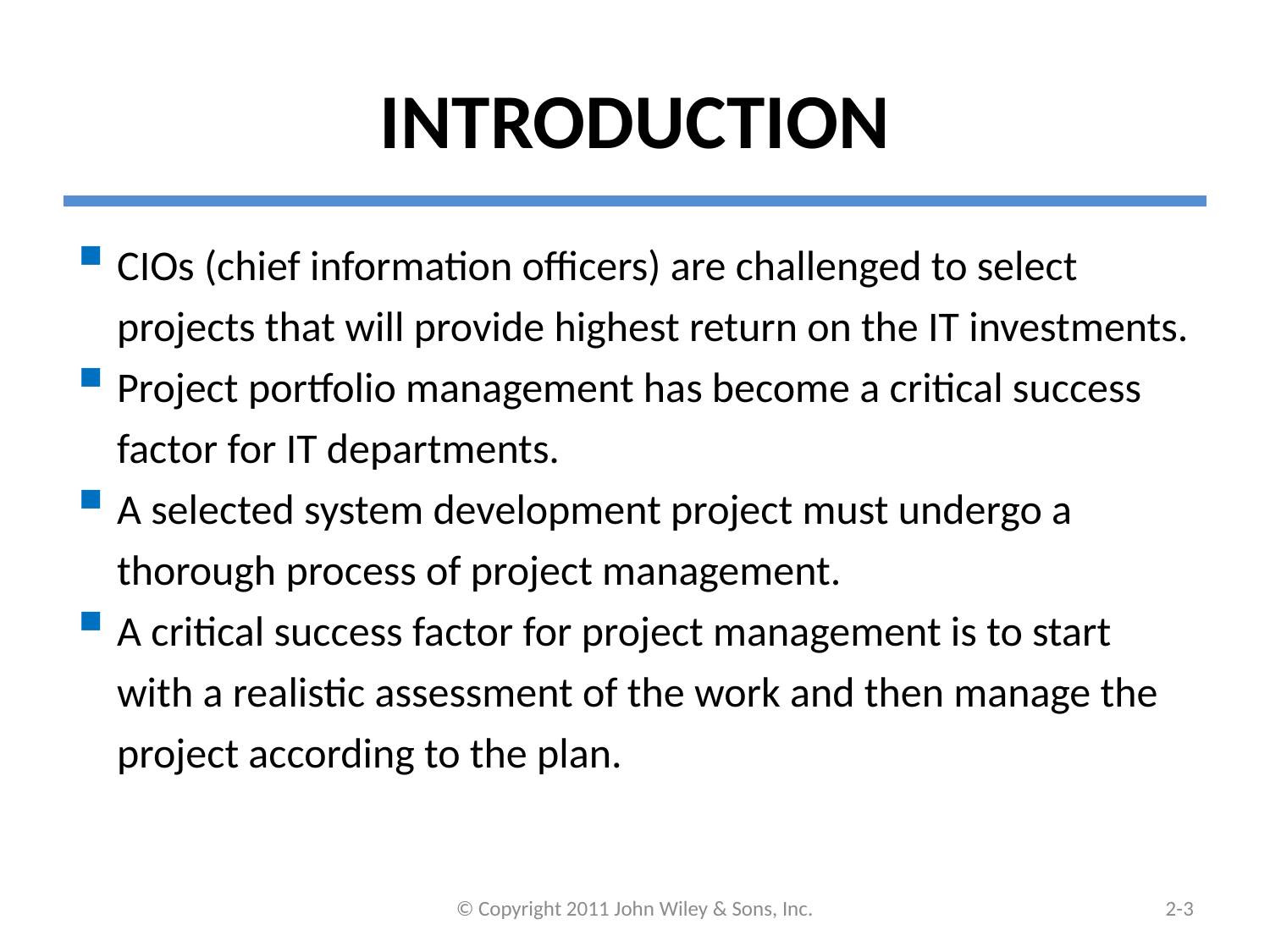

# INTRODUCTION
CIOs (chief information officers) are challenged to select projects that will provide highest return on the IT investments.
Project portfolio management has become a critical success factor for IT departments.
A selected system development project must undergo a thorough process of project management.
A critical success factor for project management is to start with a realistic assessment of the work and then manage the project according to the plan.

© Copyright 2011 John Wiley & Sons, Inc.
2-3